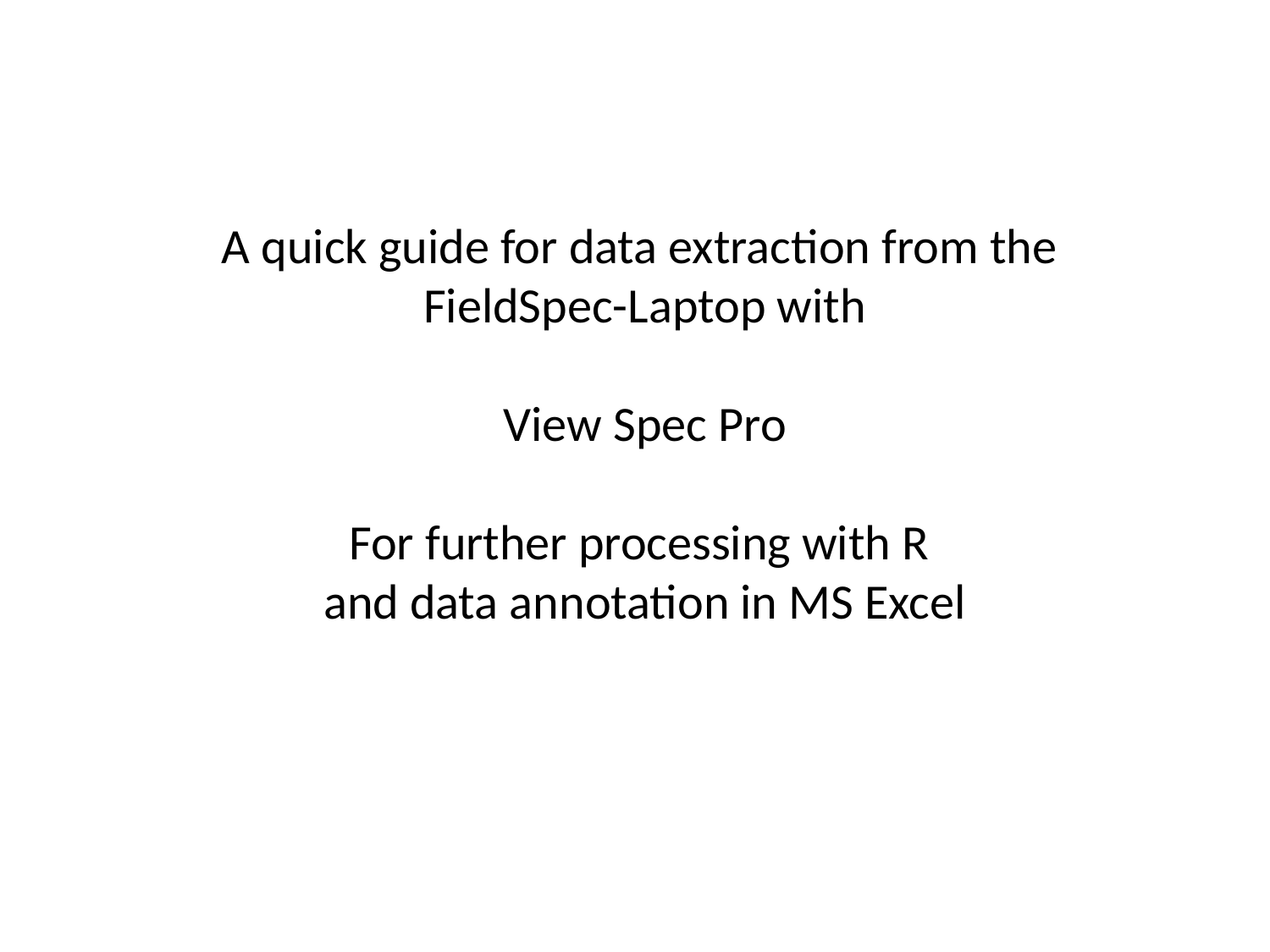

A quick guide for data extraction from the
FieldSpec-Laptop with

View Spec Pro

For further processing with R
and data annotation in MS Excel